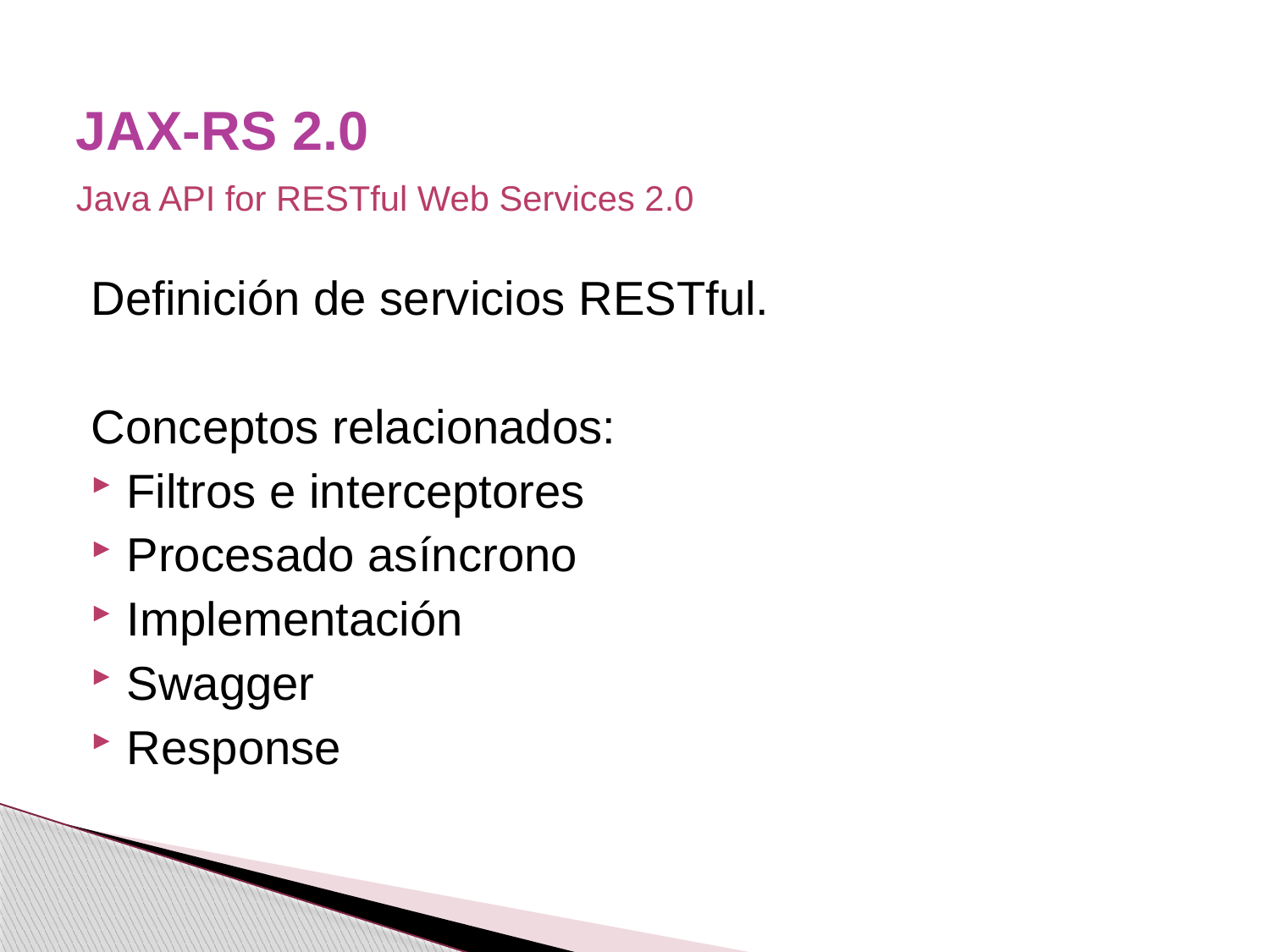

# JAX-RS 2.0
Java API for RESTful Web Services 2.0
Definición de servicios RESTful.

Conceptos relacionados:
Filtros e interceptores
Procesado asíncrono
Implementación
Swagger
Response